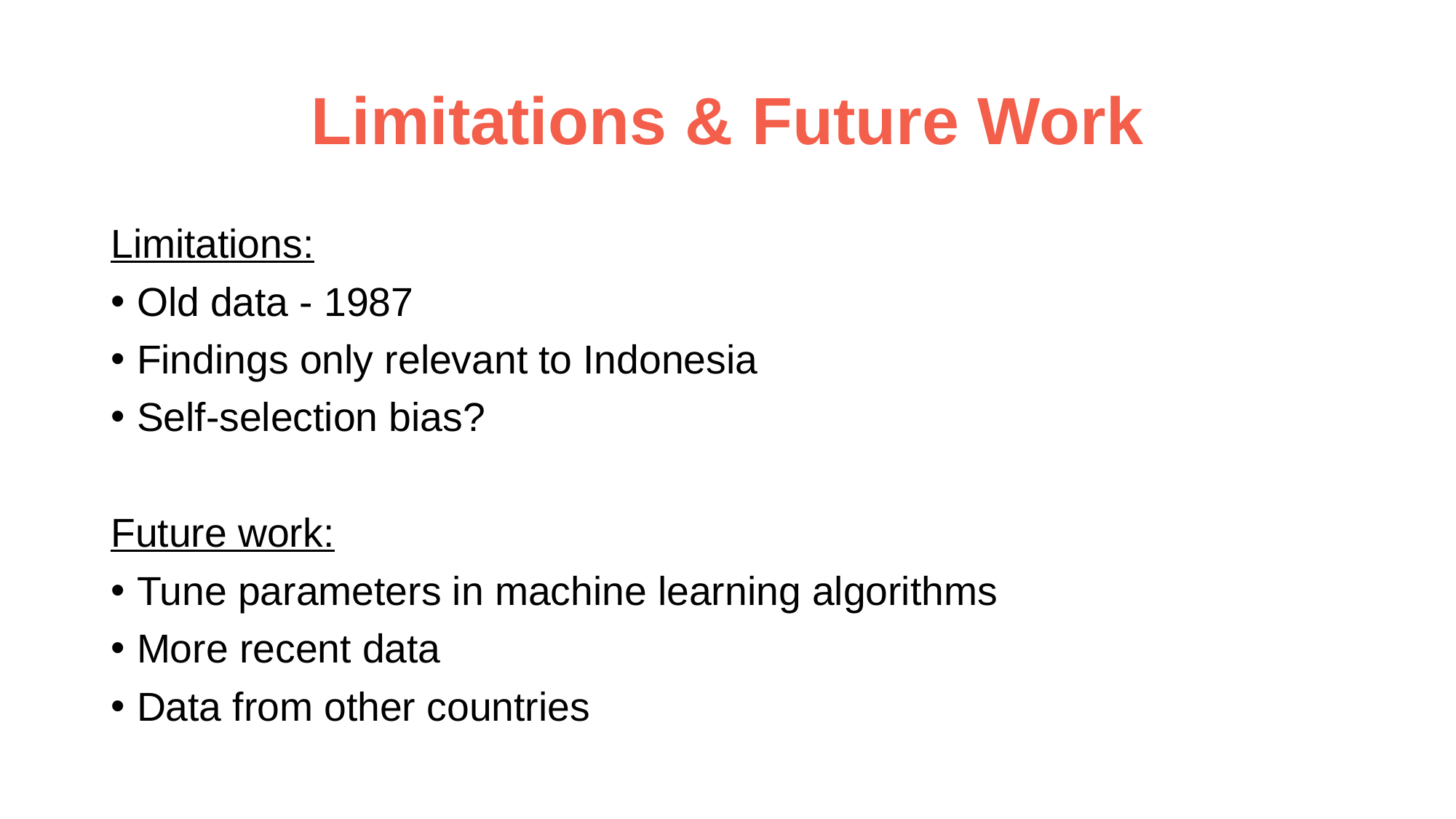

# Limitations & Future Work
Limitations:
Old data - 1987
Findings only relevant to Indonesia
Self-selection bias?

Future work:
Tune parameters in machine learning algorithms
More recent data
Data from other countries